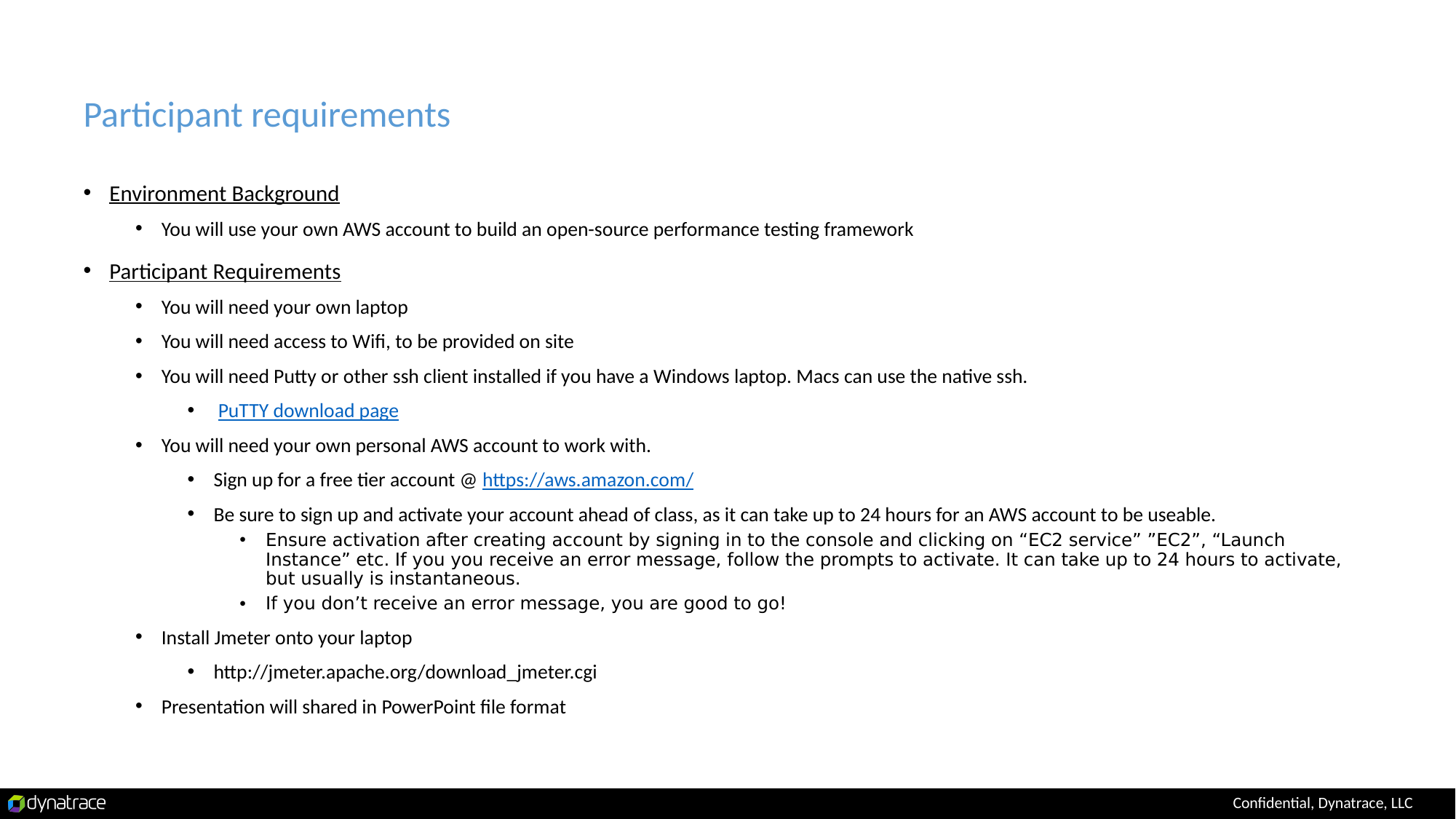

# Participant requirements
Environment Background
You will use your own AWS account to build an open-source performance testing framework
Participant Requirements
You will need your own laptop
You will need access to Wifi, to be provided on site
You will need Putty or other ssh client installed if you have a Windows laptop. Macs can use the native ssh.
 PuTTY download page
You will need your own personal AWS account to work with.
Sign up for a free tier account @ https://aws.amazon.com/
Be sure to sign up and activate your account ahead of class, as it can take up to 24 hours for an AWS account to be useable.
Ensure activation after creating account by signing in to the console and clicking on “EC2 service” ”EC2”, “Launch Instance” etc. If you you receive an error message, follow the prompts to activate. It can take up to 24 hours to activate, but usually is instantaneous.
If you don’t receive an error message, you are good to go!
Install Jmeter onto your laptop
http://jmeter.apache.org/download_jmeter.cgi
Presentation will shared in PowerPoint file format